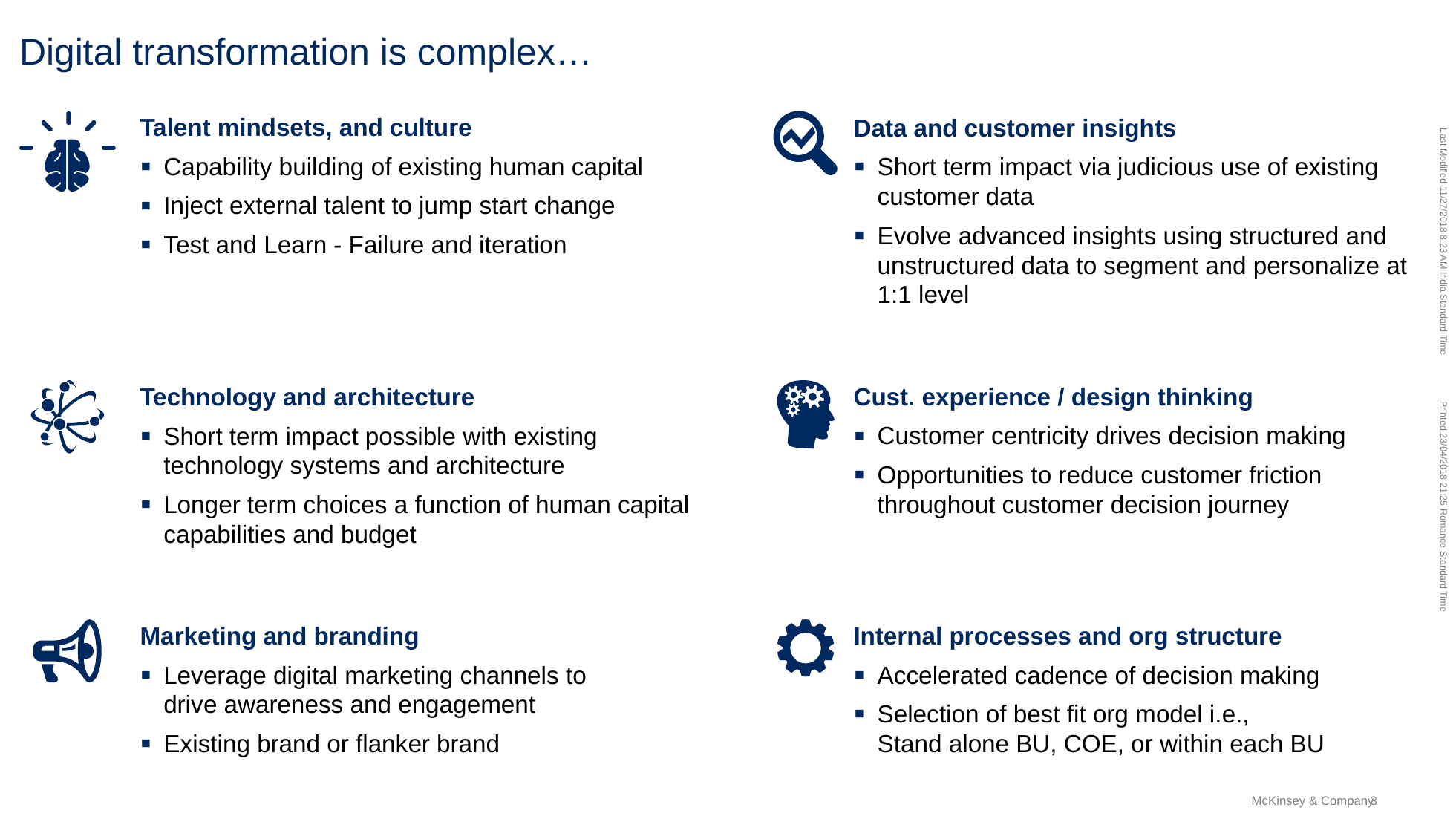

# Digital transformation is complex…

Talent mindsets, and culture
Capability building of existing human capital
Inject external talent to jump start change
Test and Learn - Failure and iteration

Data and customer insights
Short term impact via judicious use of existing customer data
Evolve advanced insights using structured and unstructured data to segment and personalize at 1:1 level

Cust. experience / design thinking
Customer centricity drives decision making
Opportunities to reduce customer friction throughout customer decision journey

Internal processes and org structure
Accelerated cadence of decision making
Selection of best fit org model i.e.,
Stand alone BU, COE, or within each BU

Technology and architecture
Short term impact possible with existing technology systems and architecture
Longer term choices a function of human capital capabilities and budget

Marketing and branding
Leverage digital marketing channels to
drive awareness and engagement
Existing brand or flanker brand